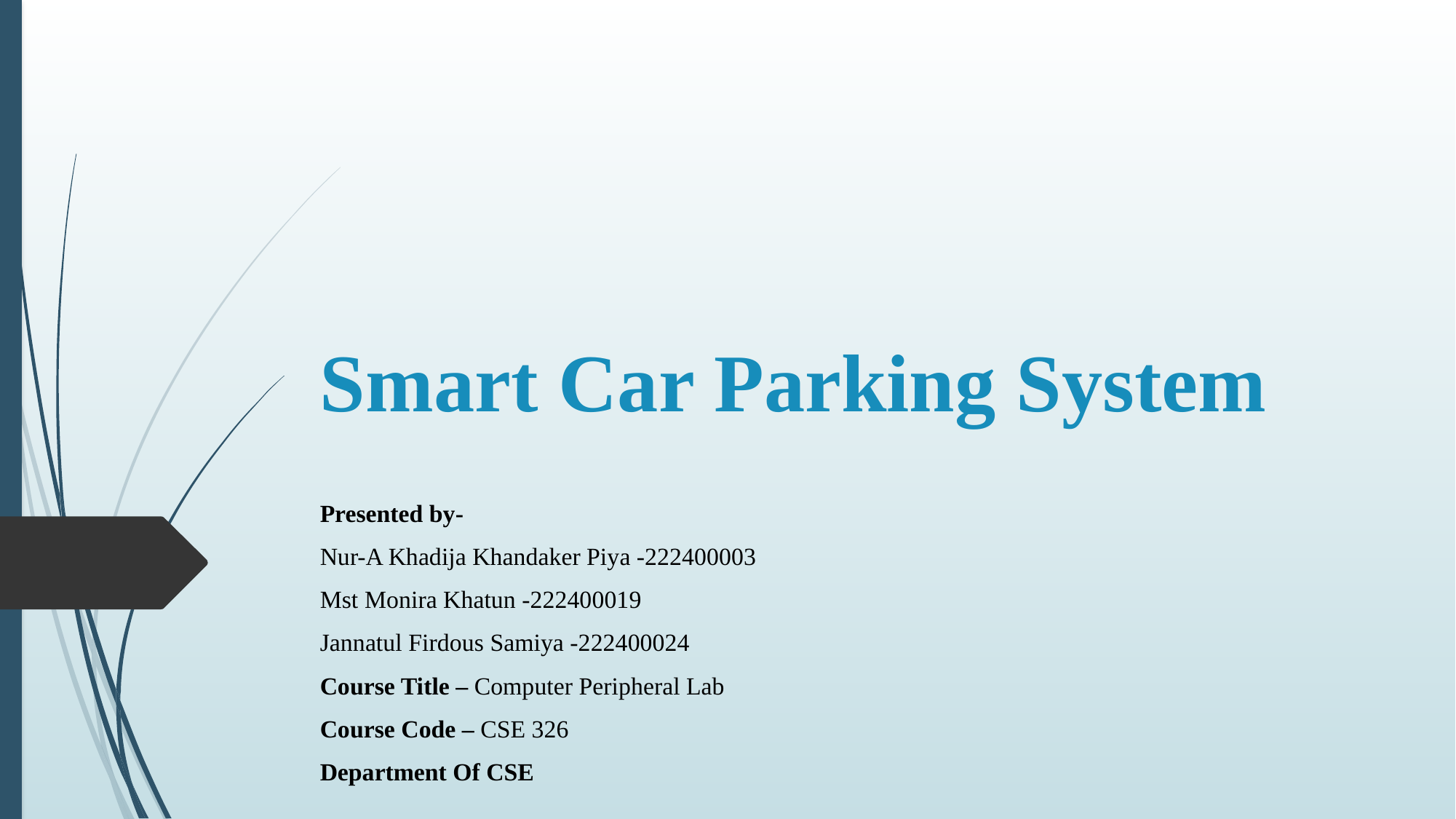

# Smart Car Parking System
Presented by-
Nur-A Khadija Khandaker Piya -222400003
Mst Monira Khatun -222400019
Jannatul Firdous Samiya -222400024
Course Title – Computer Peripheral Lab
Course Code – CSE 326
Department Of CSE